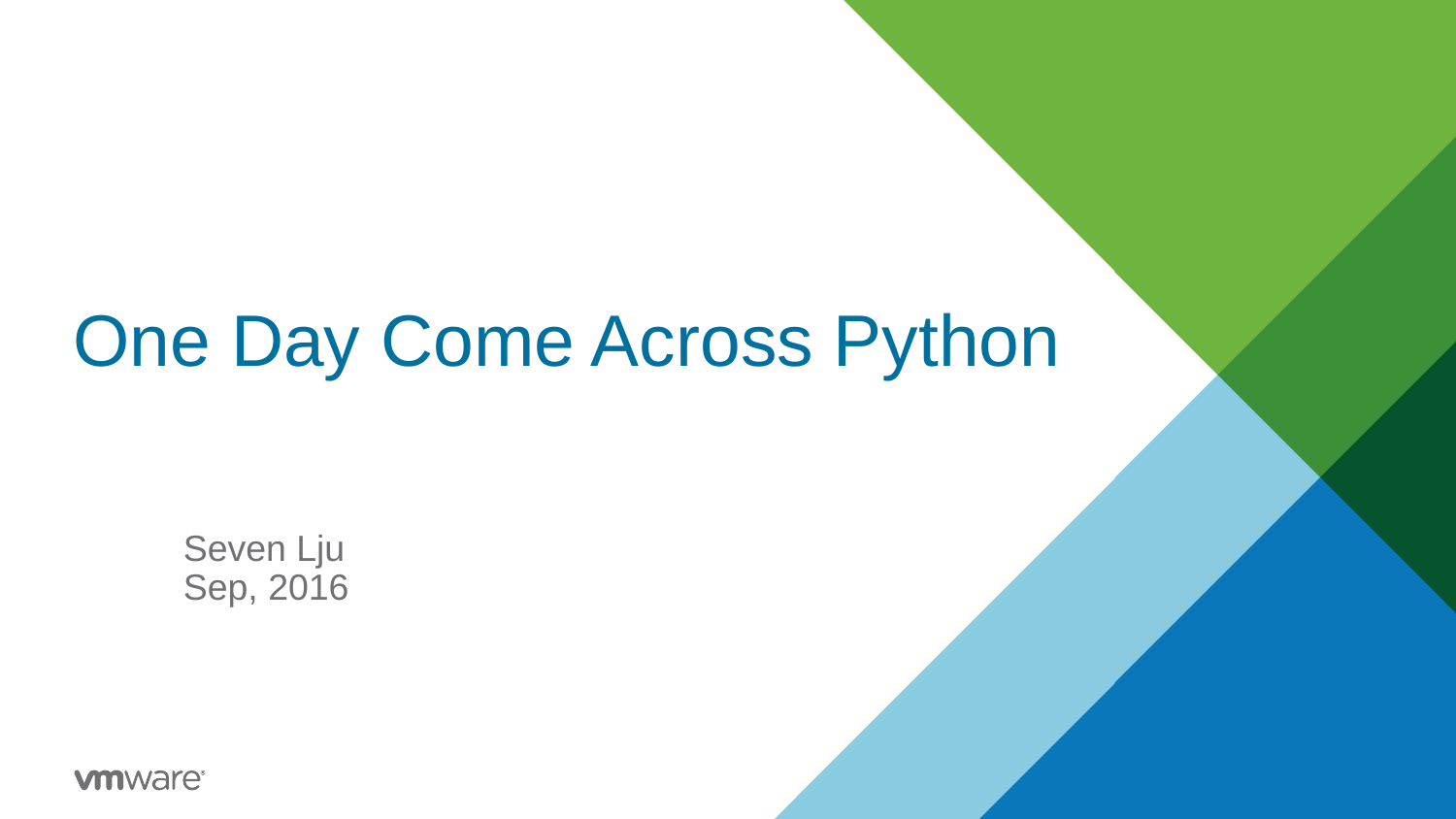

# One Day Come Across Python
Seven Lju
Sep, 2016